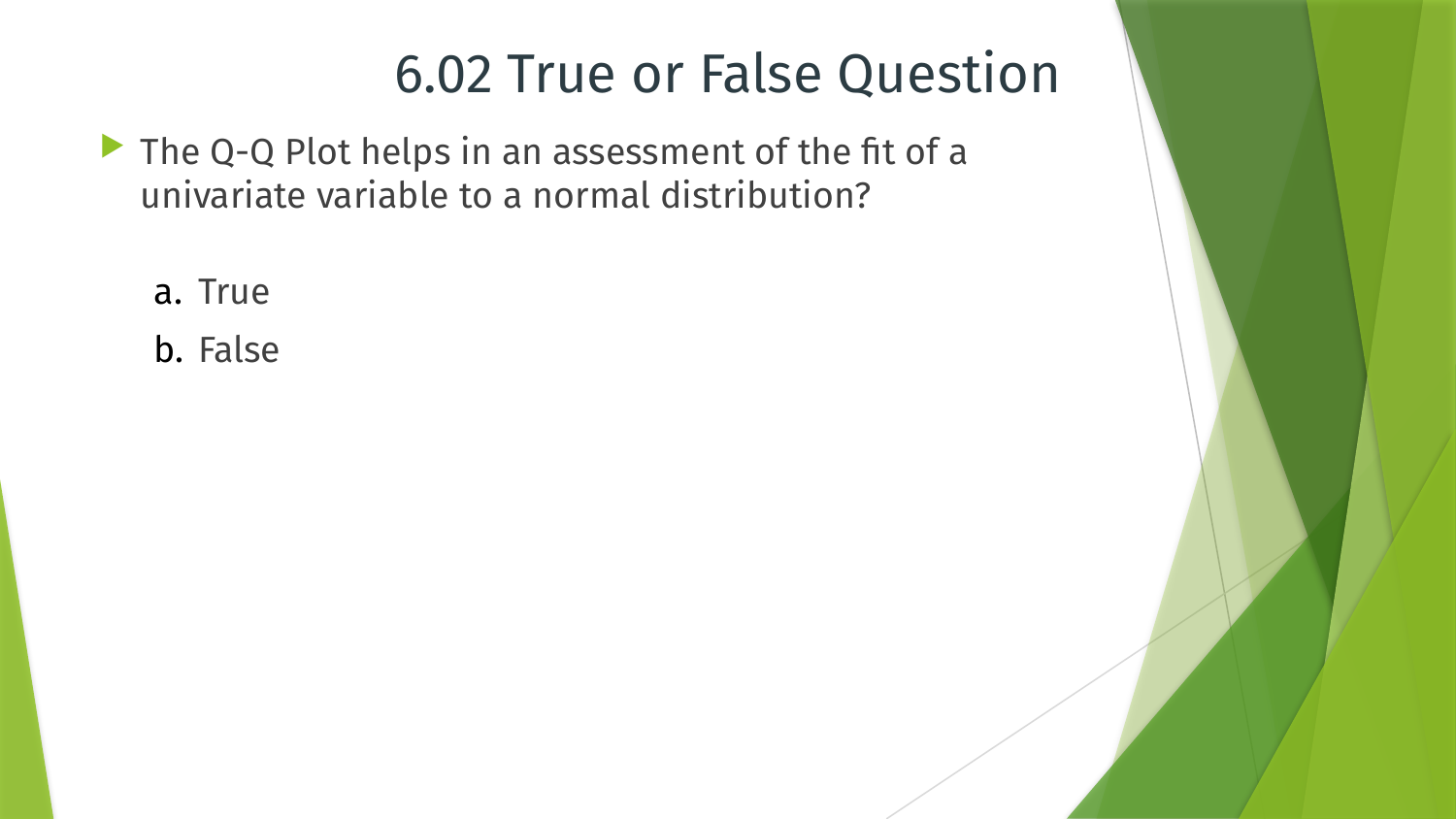

# 6.02 True or False Question
The Q-Q Plot helps in an assessment of the fit of a univariate variable to a normal distribution?

 True
 False